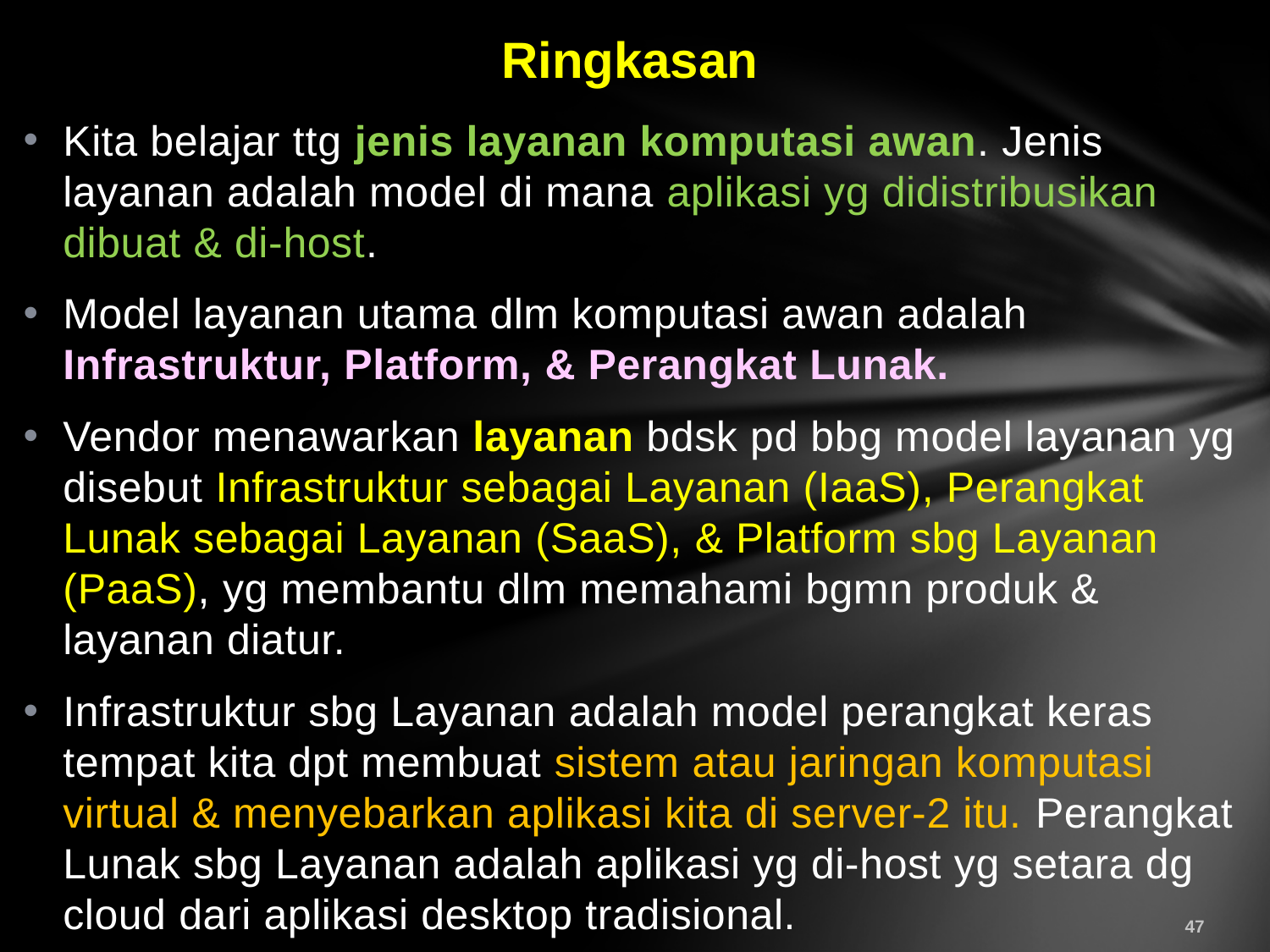

# Ringkasan
Kita belajar ttg jenis layanan komputasi awan. Jenis layanan adalah model di mana aplikasi yg didistribusikan dibuat & di-host.
Model layanan utama dlm komputasi awan adalah Infrastruktur, Platform, & Perangkat Lunak.
Vendor menawarkan layanan bdsk pd bbg model layanan yg disebut Infrastruktur sebagai Layanan (IaaS), Perangkat Lunak sebagai Layanan (SaaS), & Platform sbg Layanan (PaaS), yg membantu dlm memahami bgmn produk & layanan diatur.
Infrastruktur sbg Layanan adalah model perangkat keras tempat kita dpt membuat sistem atau jaringan komputasi virtual & menyebarkan aplikasi kita di server-2 itu. Perangkat Lunak sbg Layanan adalah aplikasi yg di-host yg setara dg cloud dari aplikasi desktop tradisional.
47